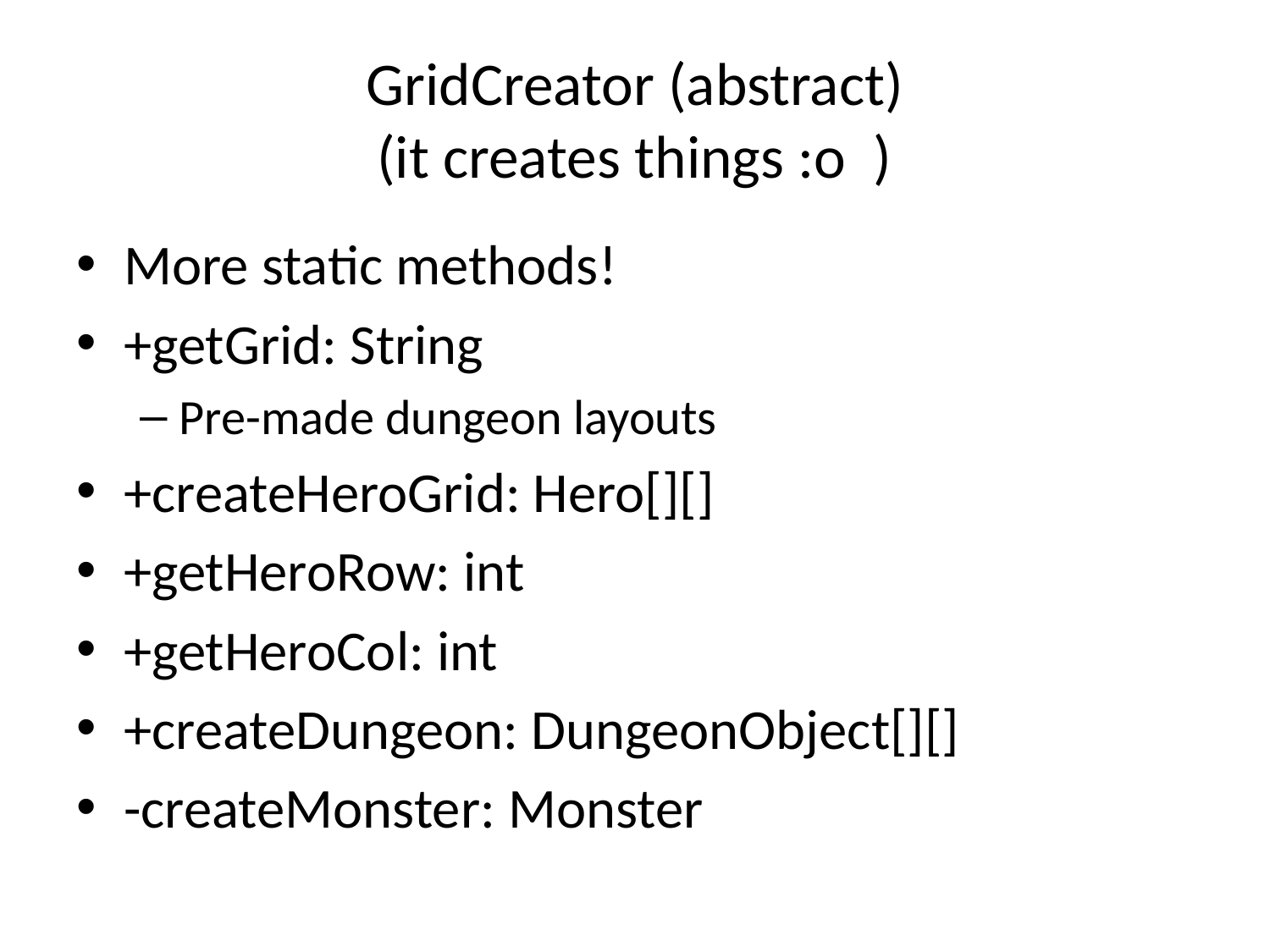

# GridCreator (abstract) (it creates things :o  )
More static methods!
+getGrid: String
Pre-made dungeon layouts
+createHeroGrid: Hero[][]
+getHeroRow: int
+getHeroCol: int
+createDungeon: DungeonObject[][]
-createMonster: Monster